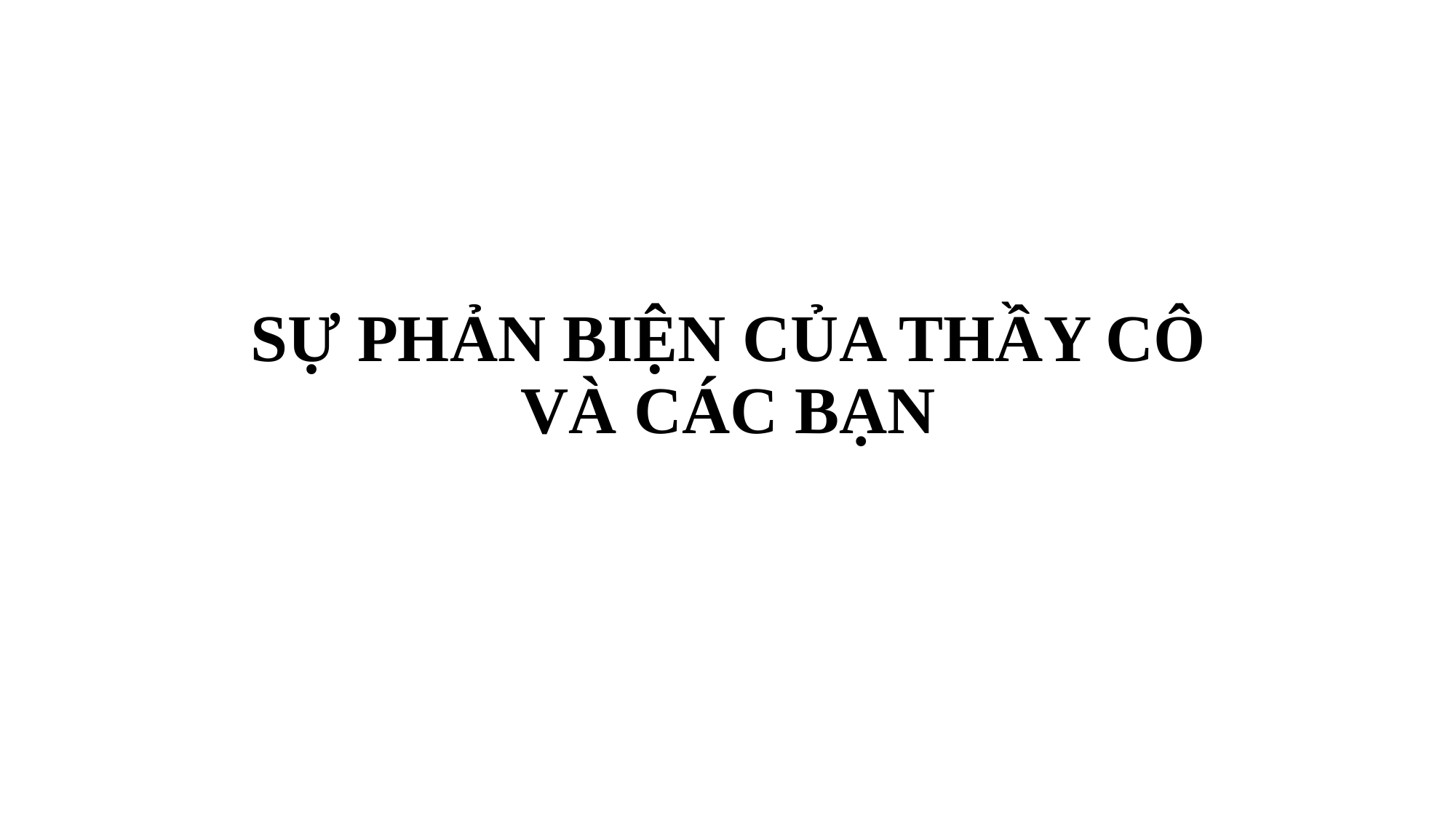

# SỰ PHẢN BIỆN CỦA THẦY CÔ VÀ CÁC BẠN